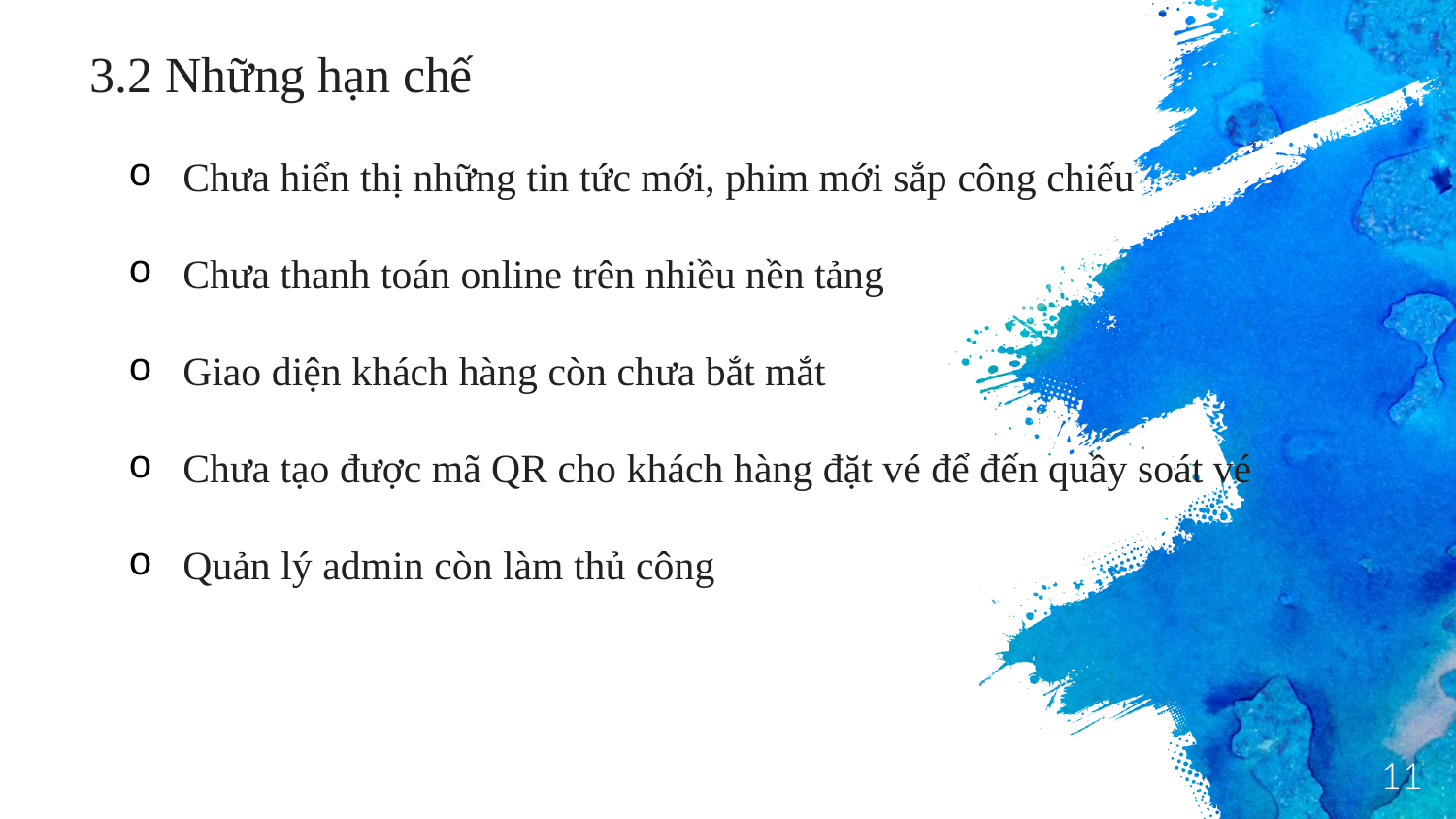

3.2 Những hạn chế
Chưa hiển thị những tin tức mới, phim mới sắp công chiếu

Chưa thanh toán online trên nhiều nền tảng

Giao diện khách hàng còn chưa bắt mắt

Chưa tạo được mã QR cho khách hàng đặt vé để đến quầy soát vé

Quản lý admin còn làm thủ công

11